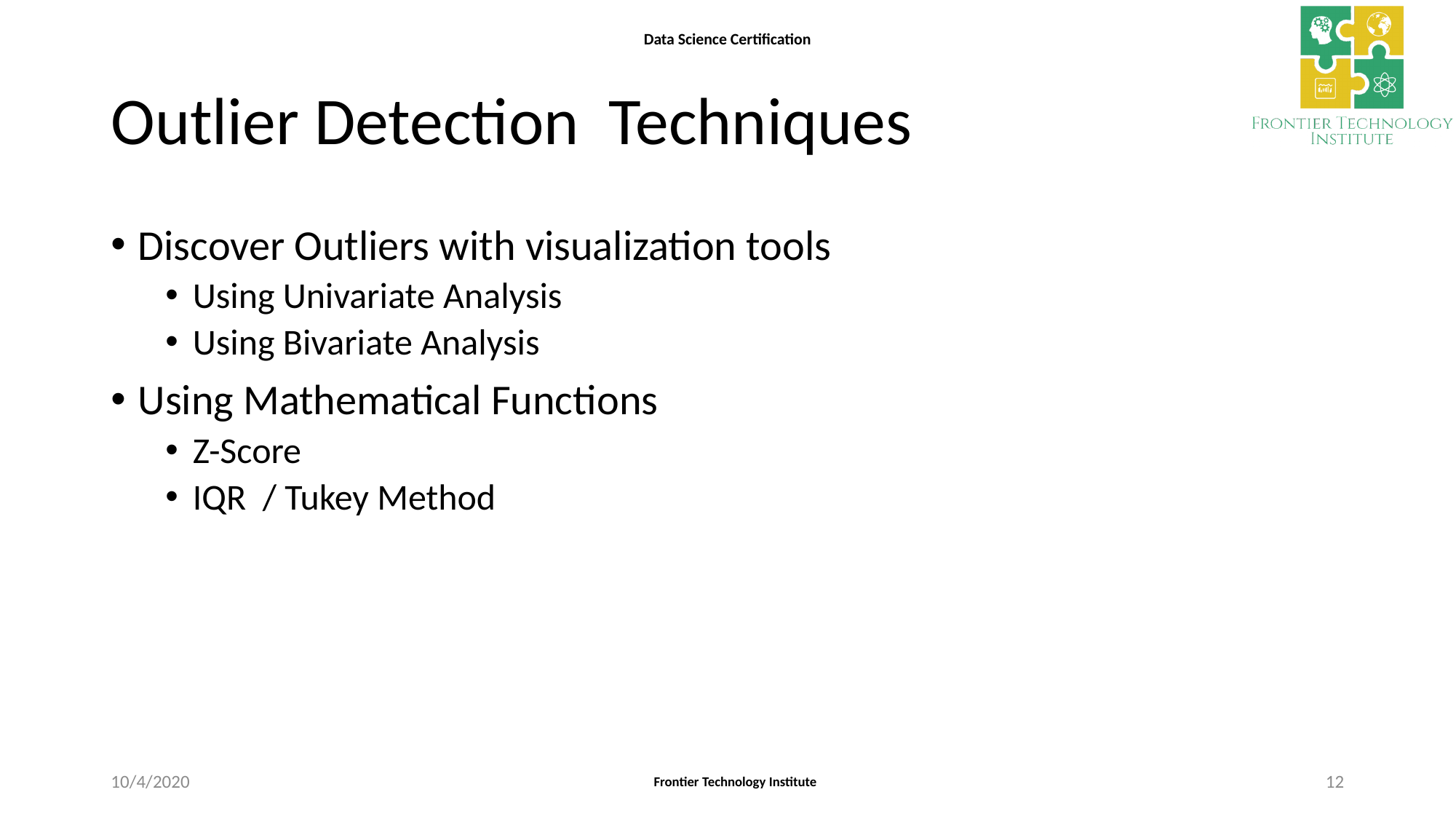

# Outlier Detection  Techniques
Discover Outliers with visualization tools
Using Univariate Analysis
Using Bivariate Analysis
Using Mathematical Functions
Z-Score
IQR  / Tukey Method

10/4/2020
12